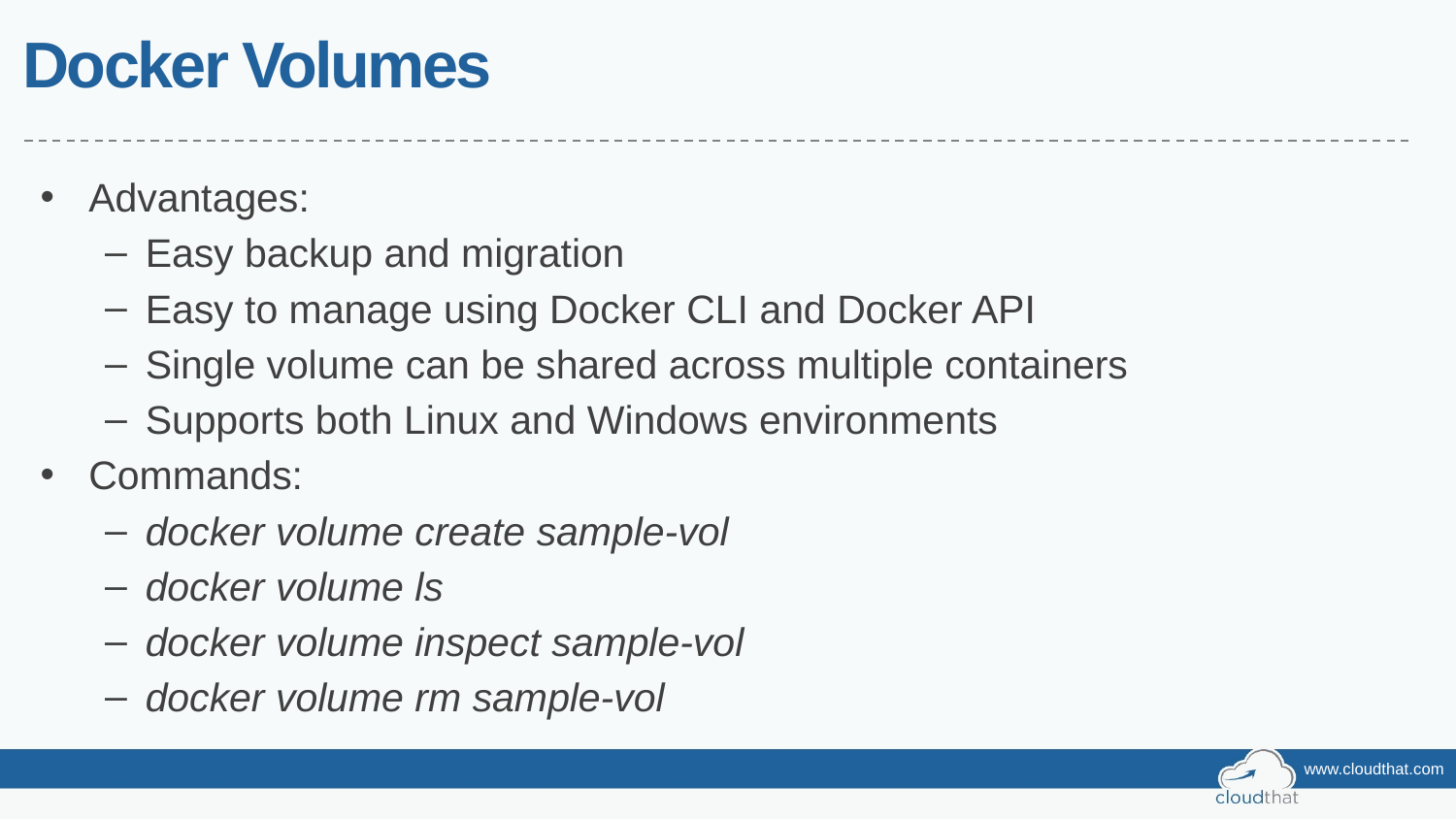

# Docker Volumes
Advantages:
Easy backup and migration
Easy to manage using Docker CLI and Docker API
Single volume can be shared across multiple containers
Supports both Linux and Windows environments
Commands:
docker volume create sample-vol
docker volume ls
docker volume inspect sample-vol
docker volume rm sample-vol